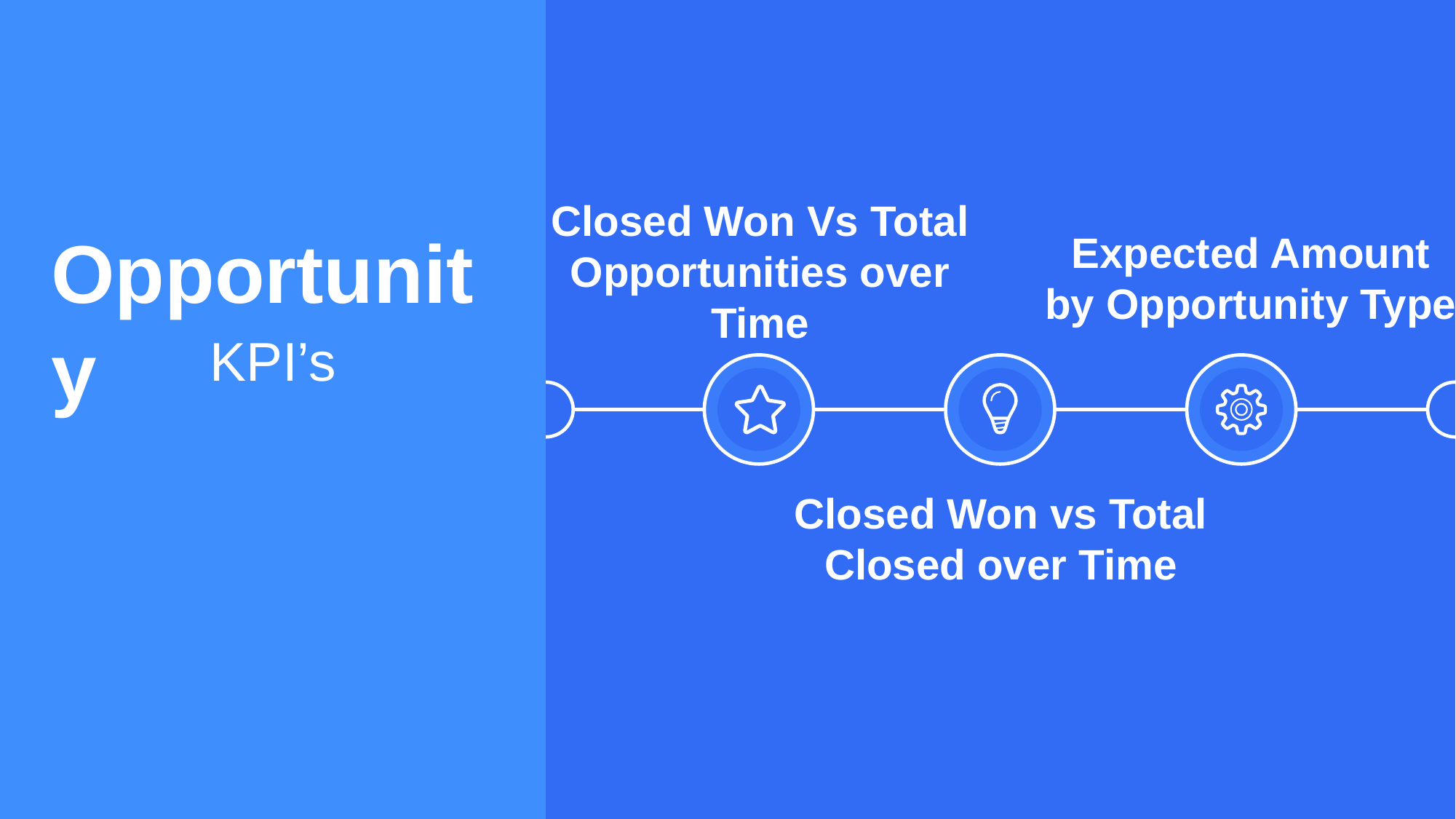

Closed Won Vs Total Opportunities over Time
Opportunity
Expected Amount by Opportunity Type
KPI’s

Closed Won vs Total Closed over Time